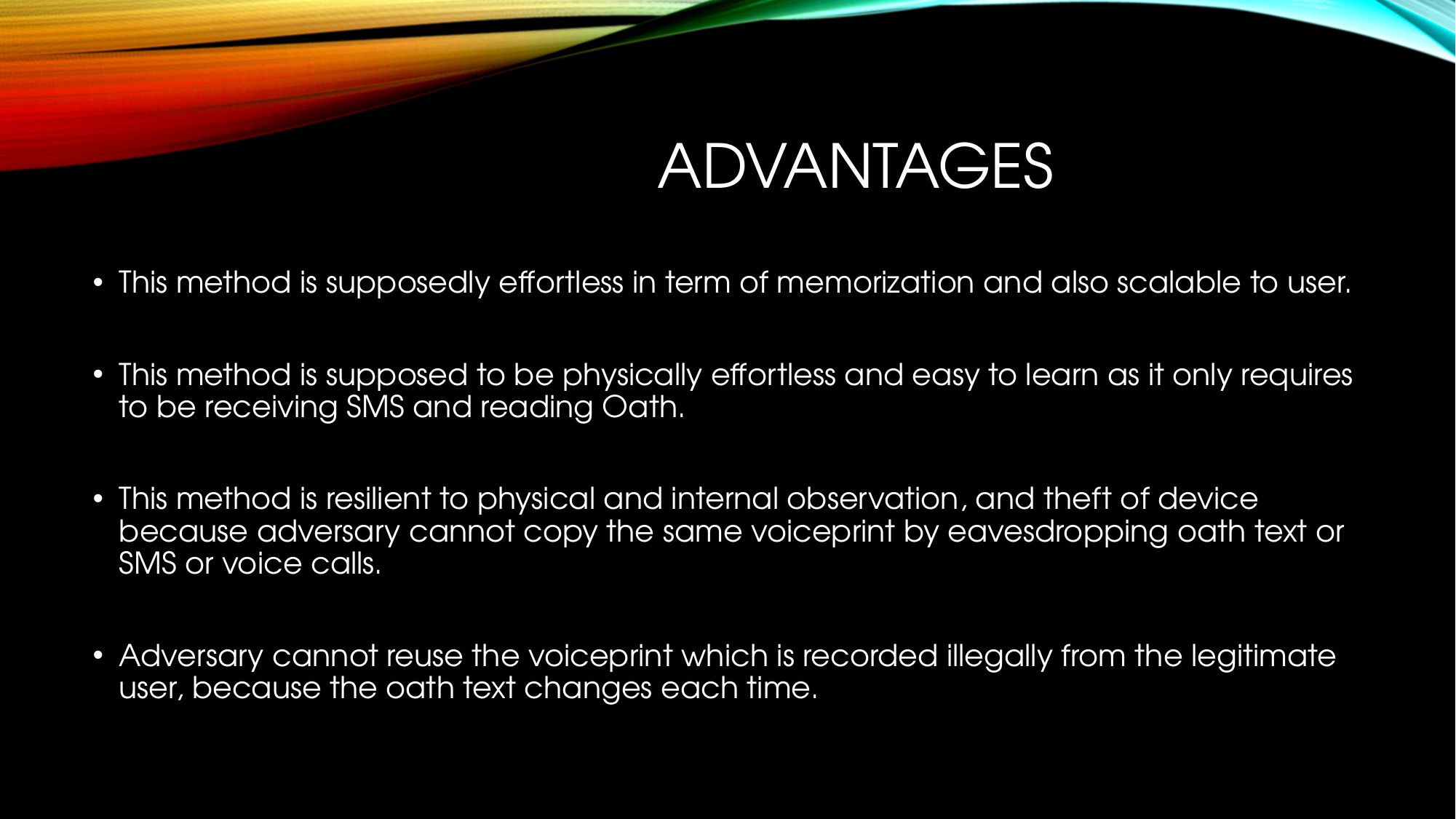

# Advantages
This method is supposedly effortless in term of memorization and also scalable to user.

This method is supposed to be physically effortless and easy to learn as it only requires to be receiving SMS and reading Oath.

This method is resilient to physical and internal observation, and theft of device because adversary cannot copy the same voiceprint by eavesdropping oath text or SMS or voice calls.

Adversary cannot reuse the voiceprint which is recorded illegally from the legitimate user, because the oath text changes each time.